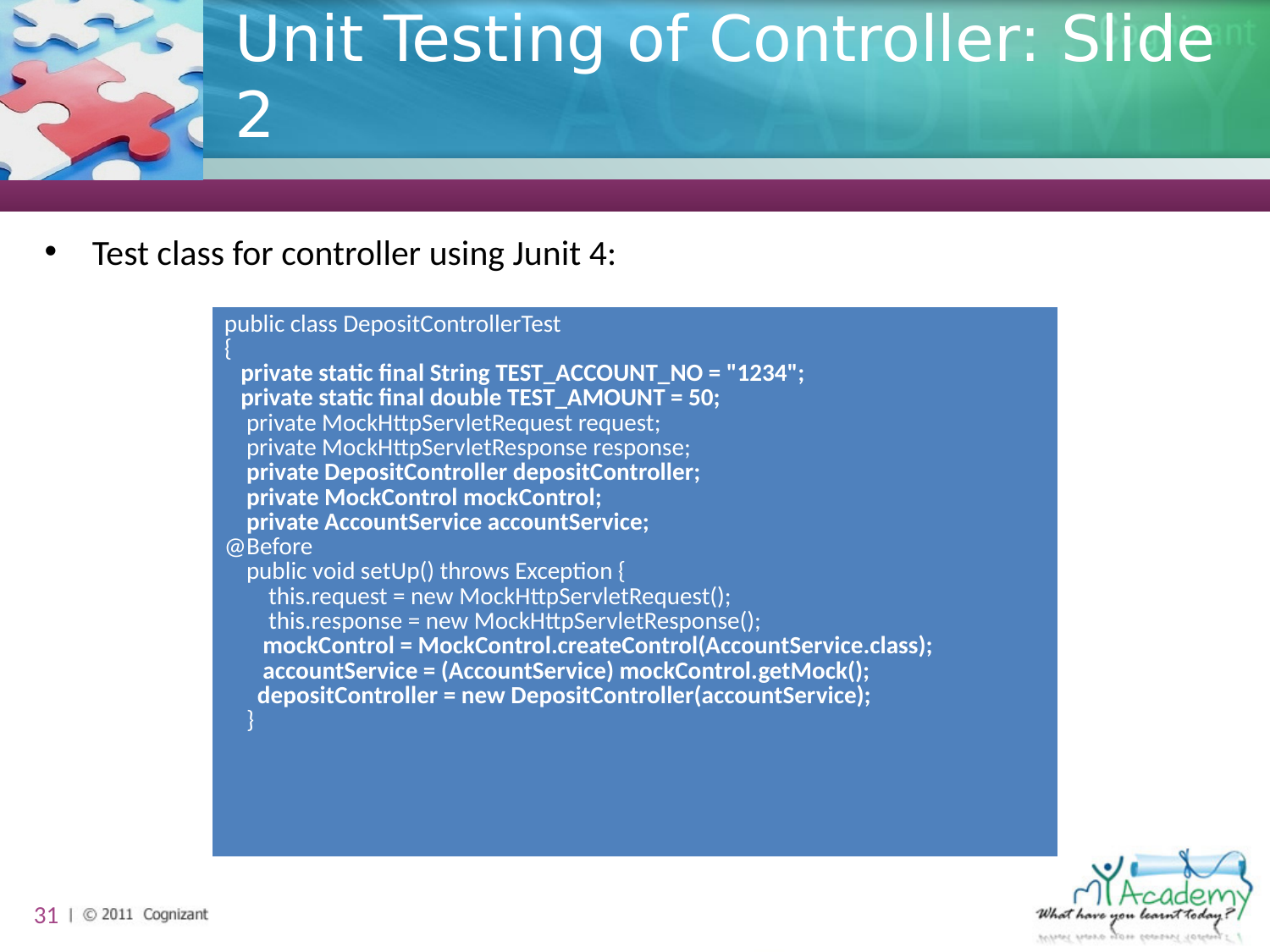

# Unit Testing of Controller: Slide 2
Test class for controller using Junit 4:

| public class DepositControllerTest { private static final String TEST\_ACCOUNT\_NO = "1234"; private static final double TEST\_AMOUNT = 50; private MockHttpServletRequest request; private MockHttpServletResponse response; private DepositController depositController; private MockControl mockControl; private AccountService accountService; @Before public void setUp() throws Exception { this.request = new MockHttpServletRequest(); this.response = new MockHttpServletResponse(); mockControl = MockControl.createControl(AccountService.class); accountService = (AccountService) mockControl.getMock(); depositController = new DepositController(accountService); } |
| --- |
31